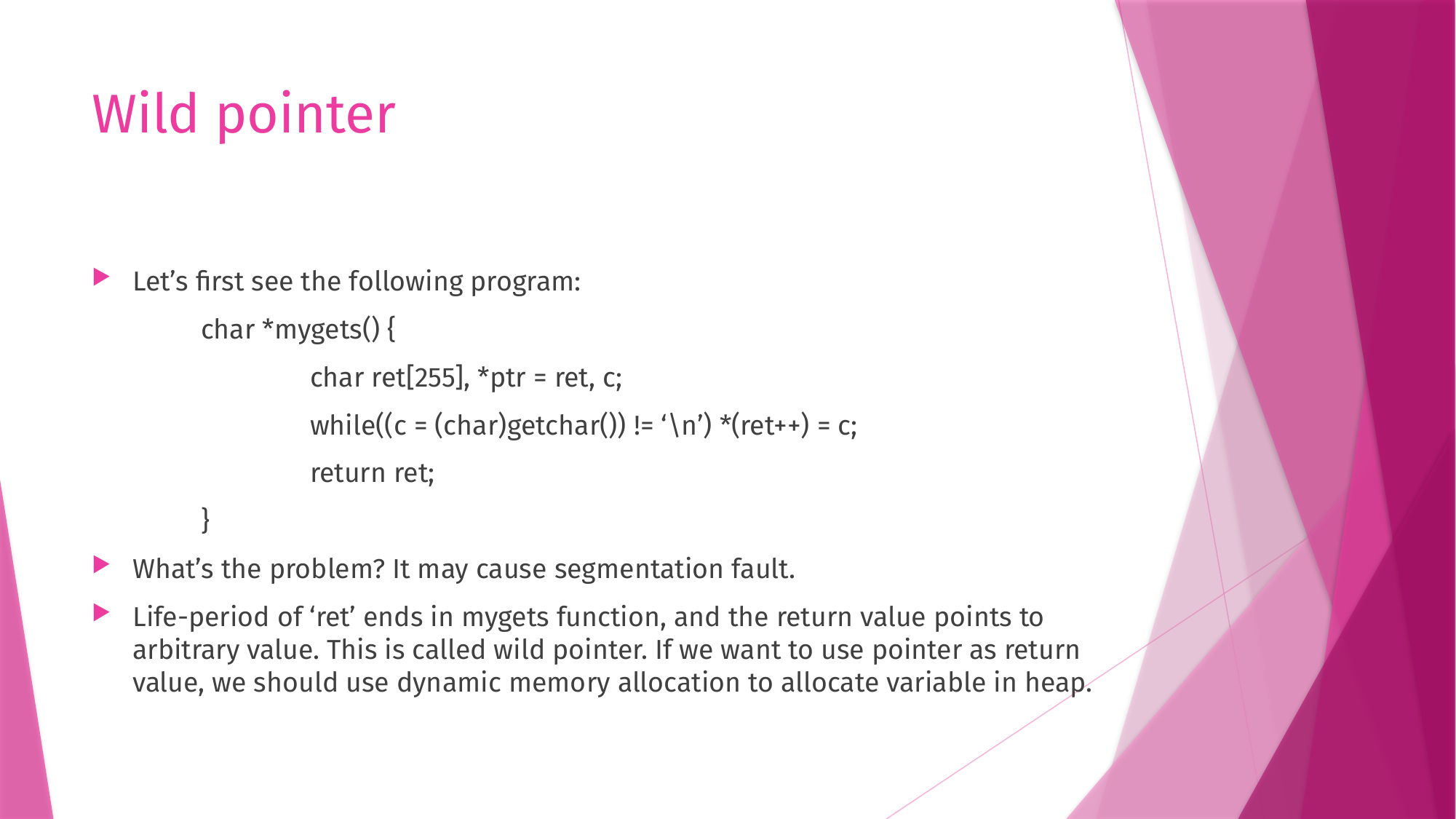

# Wild pointer
Let’s first see the following program:
	char *mygets() {
		char ret[255], *ptr = ret, c;
		while((c = (char)getchar()) != ‘\n’) *(ret++) = c;
		return ret;
	}
What’s the problem? It may cause segmentation fault.
Life-period of ‘ret’ ends in mygets function, and the return value points to arbitrary value. This is called wild pointer. If we want to use pointer as return value, we should use dynamic memory allocation to allocate variable in heap.